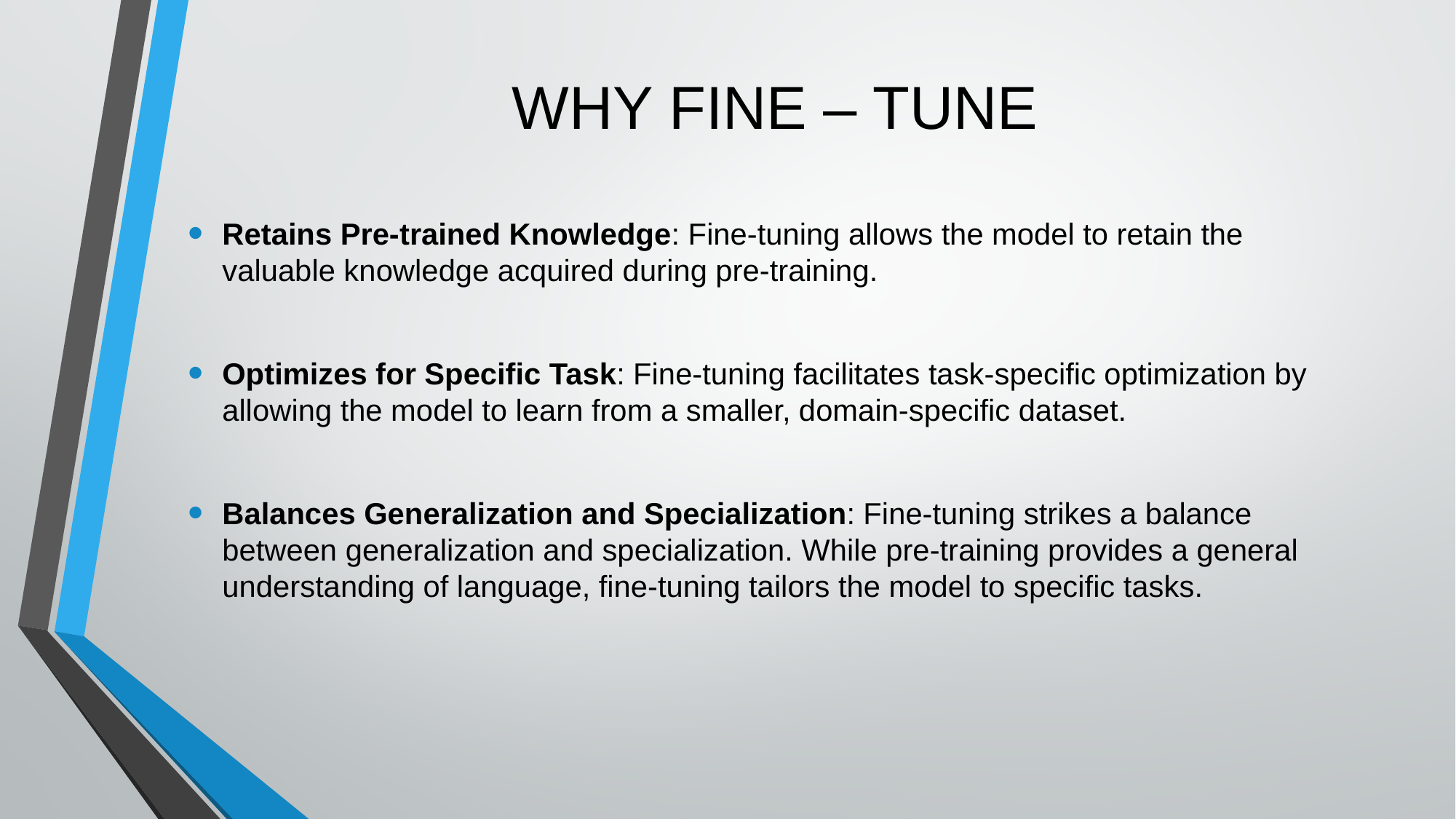

# WHY FINE – TUNE
Retains Pre-trained Knowledge: Fine-tuning allows the model to retain the valuable knowledge acquired during pre-training.

Optimizes for Specific Task: Fine-tuning facilitates task-specific optimization by allowing the model to learn from a smaller, domain-specific dataset.

Balances Generalization and Specialization: Fine-tuning strikes a balance between generalization and specialization. While pre-training provides a general understanding of language, fine-tuning tailors the model to specific tasks.